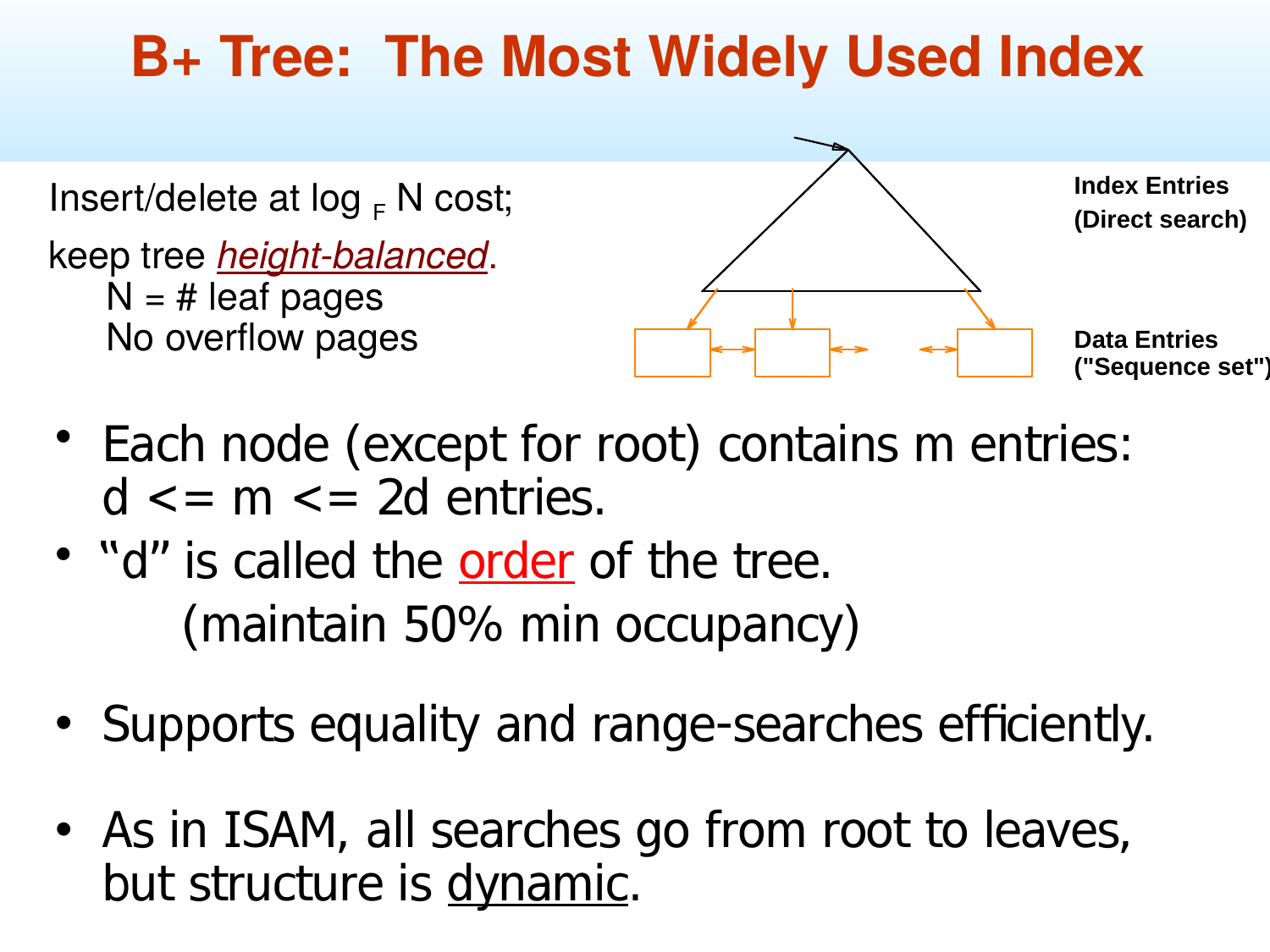

B+ Tree:  The Most Widely Used Index

Index Entries
(Direct search)

Data Entries

("Sequence set")

Insert/delete at log F N cost;
keep tree height-balanced.
N = # leaf pages
No overflow pages
Each node (except for root) contains m entries:  d <= m <= 2d entries.
“d” is called the order of the tree.
(maintain 50% min occupancy)

Supports equality and range-searches efficiently.

As in ISAM, all searches go from root to leaves, but structure is dynamic.
12